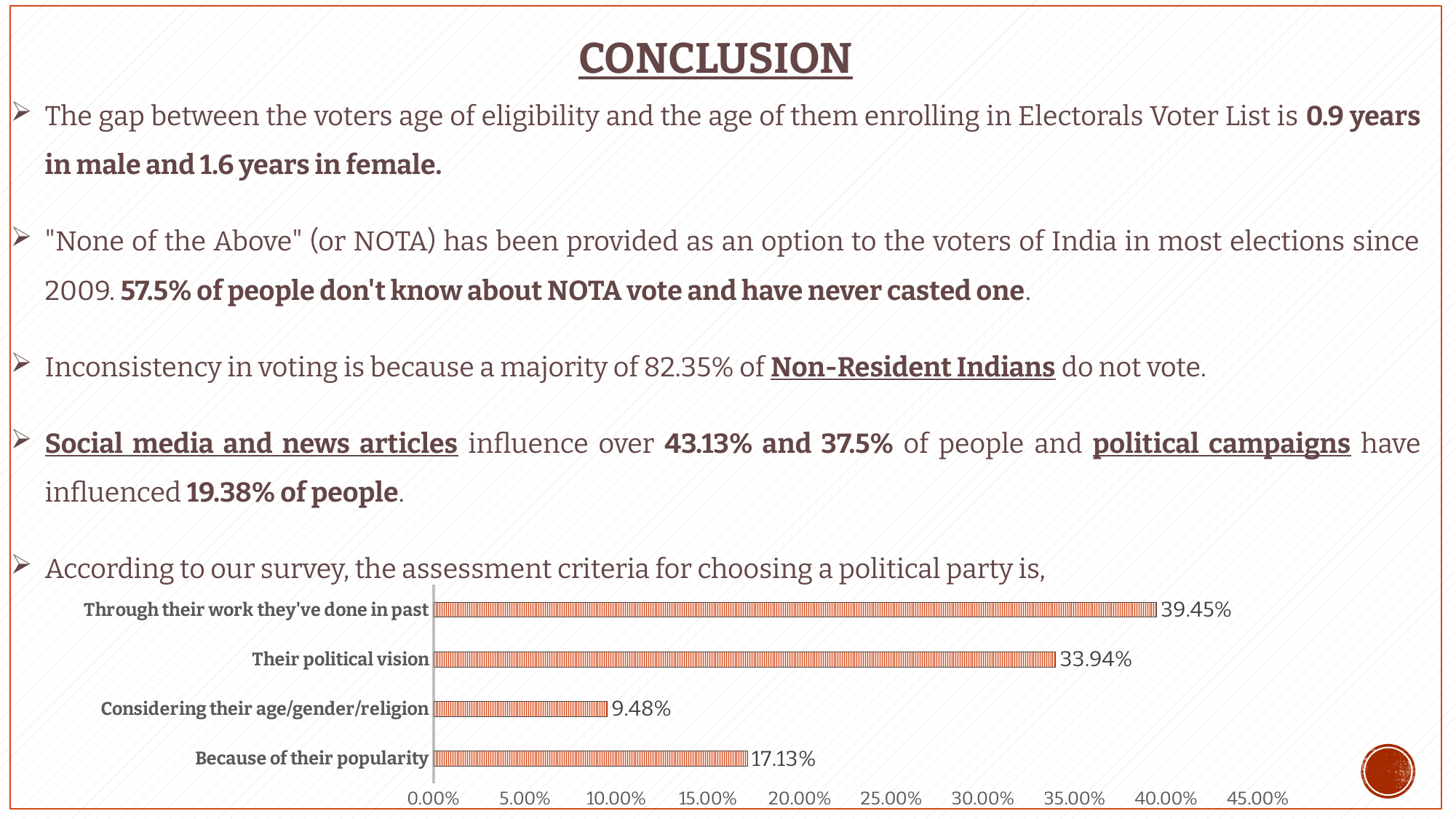

CONCLUSION
The gap between the voters age of eligibility and the age of them enrolling in Electorals Voter List is 0.9 years in male and 1.6 years in female.

"None of the Above" (or NOTA) has been provided as an option to the voters of India in most elections since 2009. 57.5% of people don't know about NOTA vote and have never casted one.

Inconsistency in voting is because a majority of 82.35% of Non-Resident Indians do not vote.

Social media and news articles influence over 43.13% and 37.5% of people and political campaigns have influenced 19.38% of people.

According to our survey, the assessment criteria for choosing a political party is,

### Chart

| Category | Total |
|---|---|
| Because of their popularity | 0.1712538226299694 |
| Considering their age/gender/religion | 0.09480122324159021 |
| Their political vision | 0.3394495412844037 |
| Through their work they've done in past | 0.3944954128440367 |